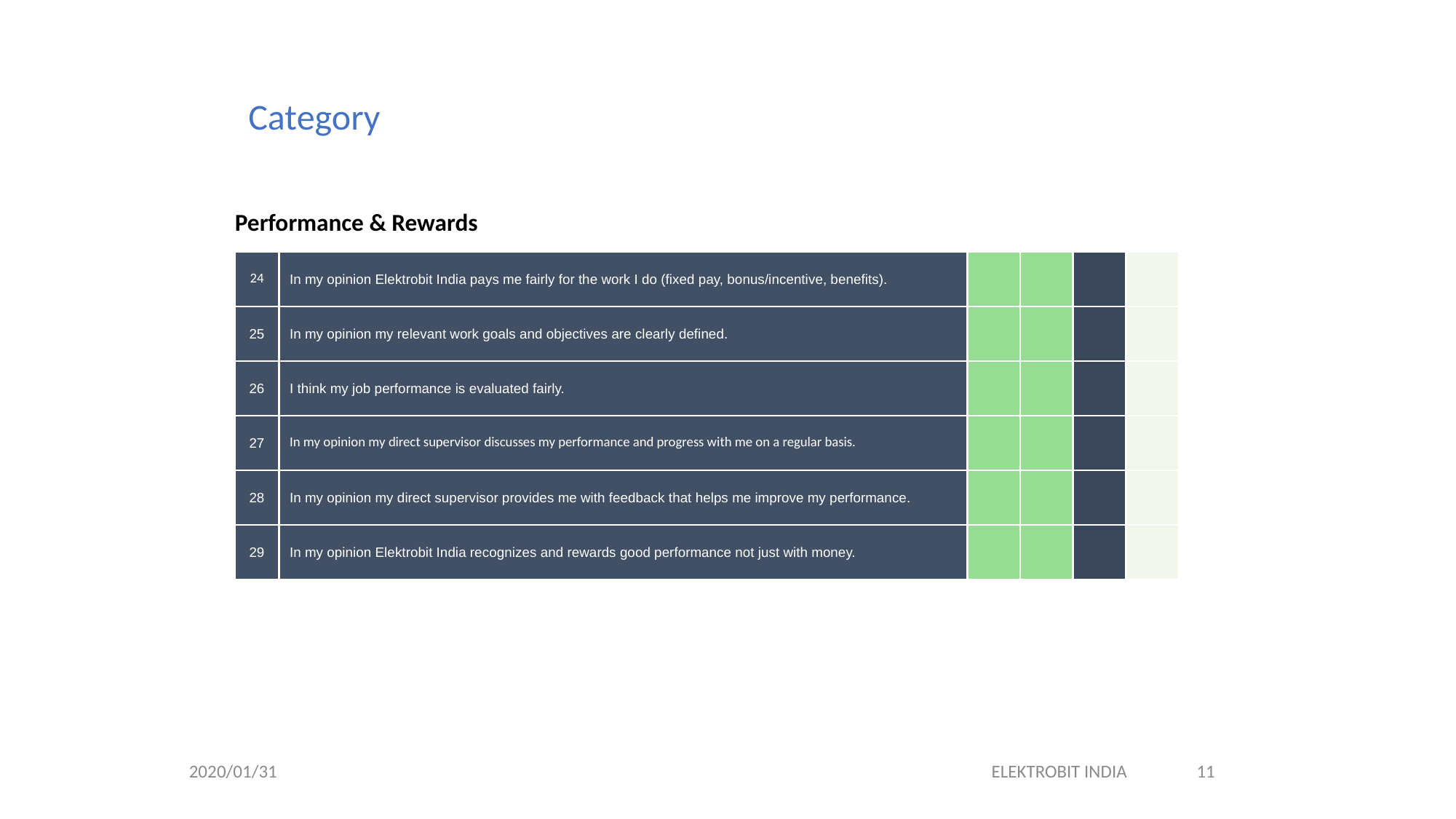

Results for all Questions
Category

| Performance & Rewards |  |  |  |  |  |
| --- | --- | --- | --- | --- | --- |
| 24 | In my opinion Elektrobit India pays me fairly for the work I do (fixed pay, bonus/incentive, benefits). |  |  |  |  |
| 25 | In my opinion my relevant work goals and objectives are clearly defined. |  |  |  |  |
| 26 | I think my job performance is evaluated fairly. |  |  |  |  |
| 27 | In my opinion my direct supervisor discusses my performance and progress with me on a regular basis. |  |  |  |  |
| 28 | In my opinion my direct supervisor provides me with feedback that helps me improve my performance. |  |  |  |  |
| 29 | In my opinion Elektrobit India recognizes and rewards good performance not just with money. |  |  |  |  |
2020/01/31
ELEKTROBIT INDIA
11